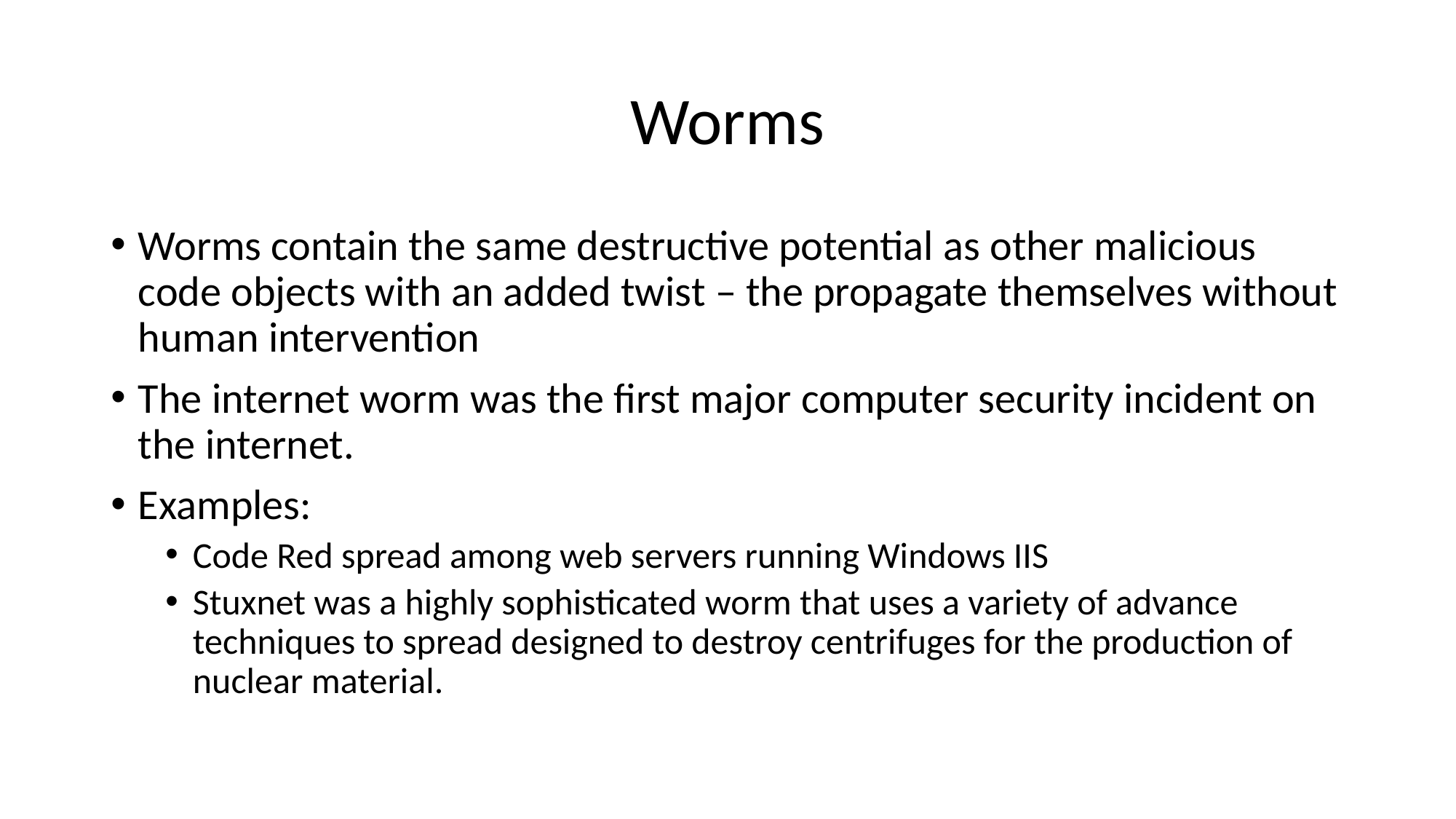

# Worms
Worms contain the same destructive potential as other malicious code objects with an added twist – the propagate themselves without human intervention
The internet worm was the first major computer security incident on the internet.
Examples:
Code Red spread among web servers running Windows IIS
Stuxnet was a highly sophisticated worm that uses a variety of advance techniques to spread designed to destroy centrifuges for the production of nuclear material.